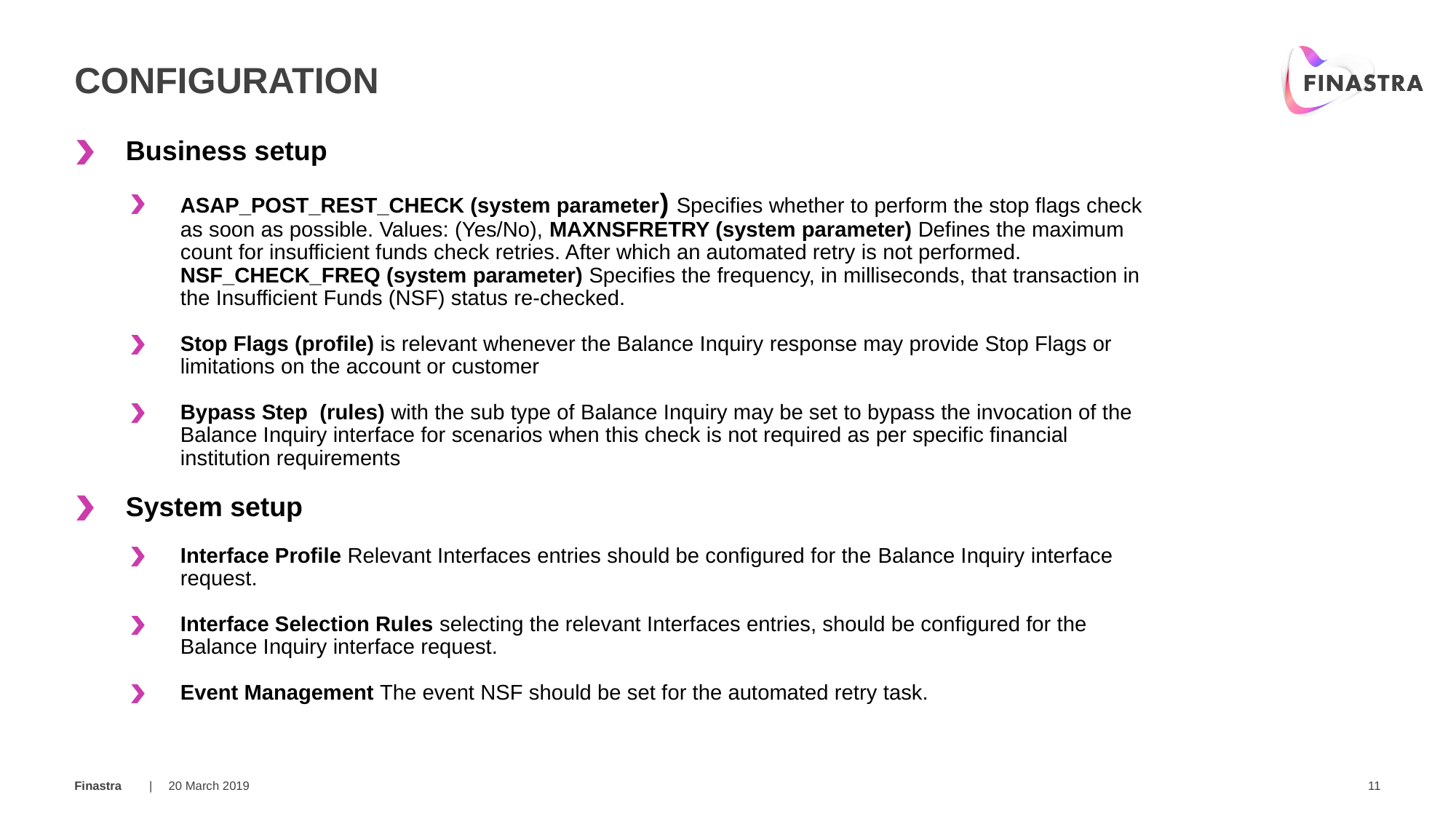

# configuration

Business setup
ASAP_POST_REST_CHECK (system parameter) Specifies whether to perform the stop flags check as soon as possible. Values: (Yes/No), MAXNSFRETRY (system parameter) Defines the maximum count for insufficient funds check retries. After which an automated retry is not performed. NSF_CHECK_FREQ (system parameter) Specifies the frequency, in milliseconds, that transaction in the Insufficient Funds (NSF) status re-checked.
Stop Flags (profile) is relevant whenever the Balance Inquiry response may provide Stop Flags or limitations on the account or customer
Bypass Step  (rules) with the sub type of Balance Inquiry may be set to bypass the invocation of the Balance Inquiry interface for scenarios when this check is not required as per specific financial institution requirements
System setup
Interface Profile Relevant Interfaces entries should be configured for the Balance Inquiry interface request.
Interface Selection Rules selecting the relevant Interfaces entries, should be configured for the Balance Inquiry interface request.
Event Management The event NSF should be set for the automated retry task.
20 March 2019
11